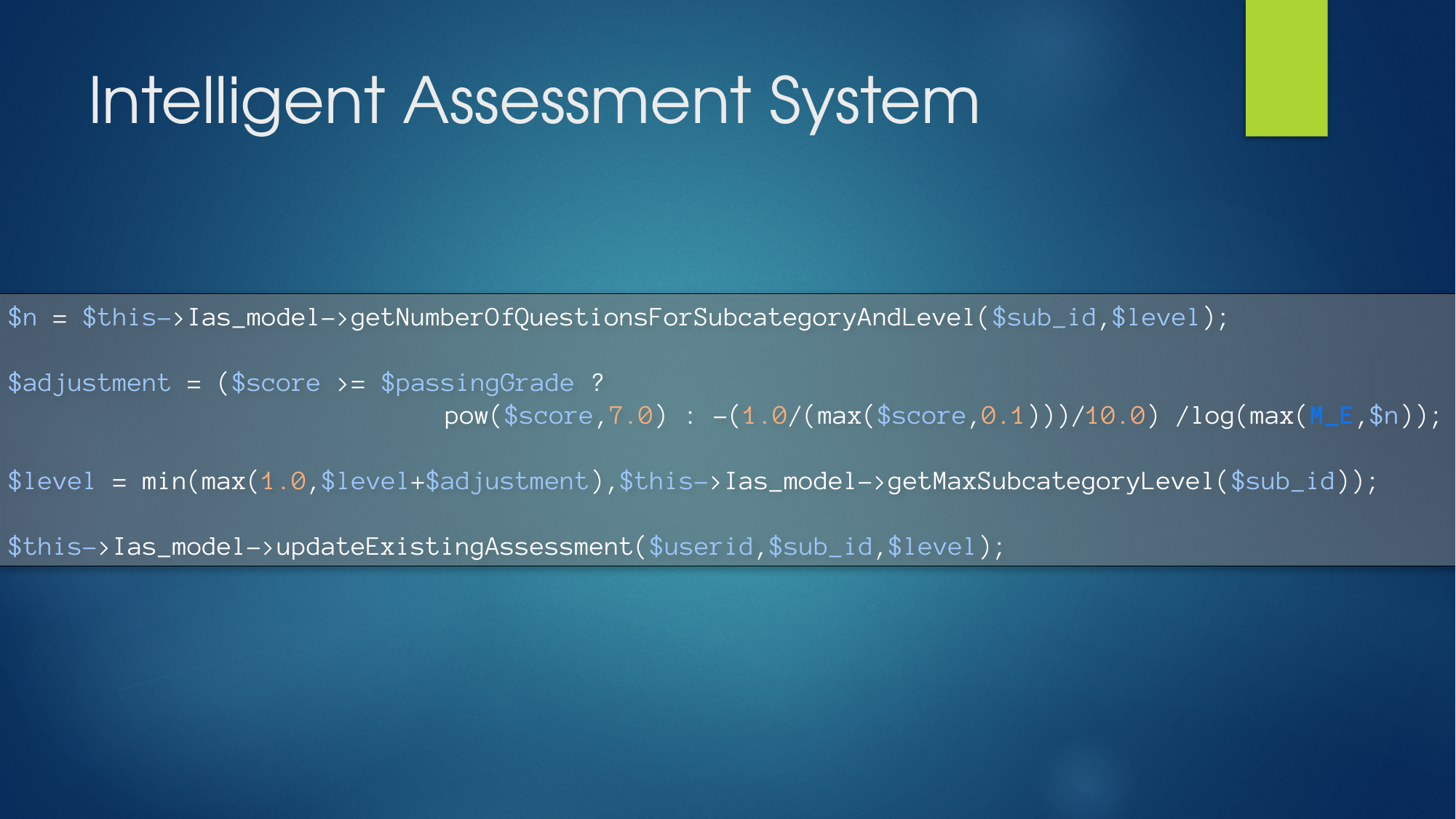

# Intelligent Assessment System
$n = $this->Ias_model->getNumberOfQuestionsForSubcategoryAndLevel($sub_id,$level);

$adjustment = ($score >= $passingGrade ?
				pow($score,7.0) : -(1.0/(max($score,0.1)))/10.0) /log(max(M_E,$n));

$level = min(max(1.0,$level+$adjustment),$this->Ias_model->getMaxSubcategoryLevel($sub_id));

$this->Ias_model->updateExistingAssessment($userid,$sub_id,$level);